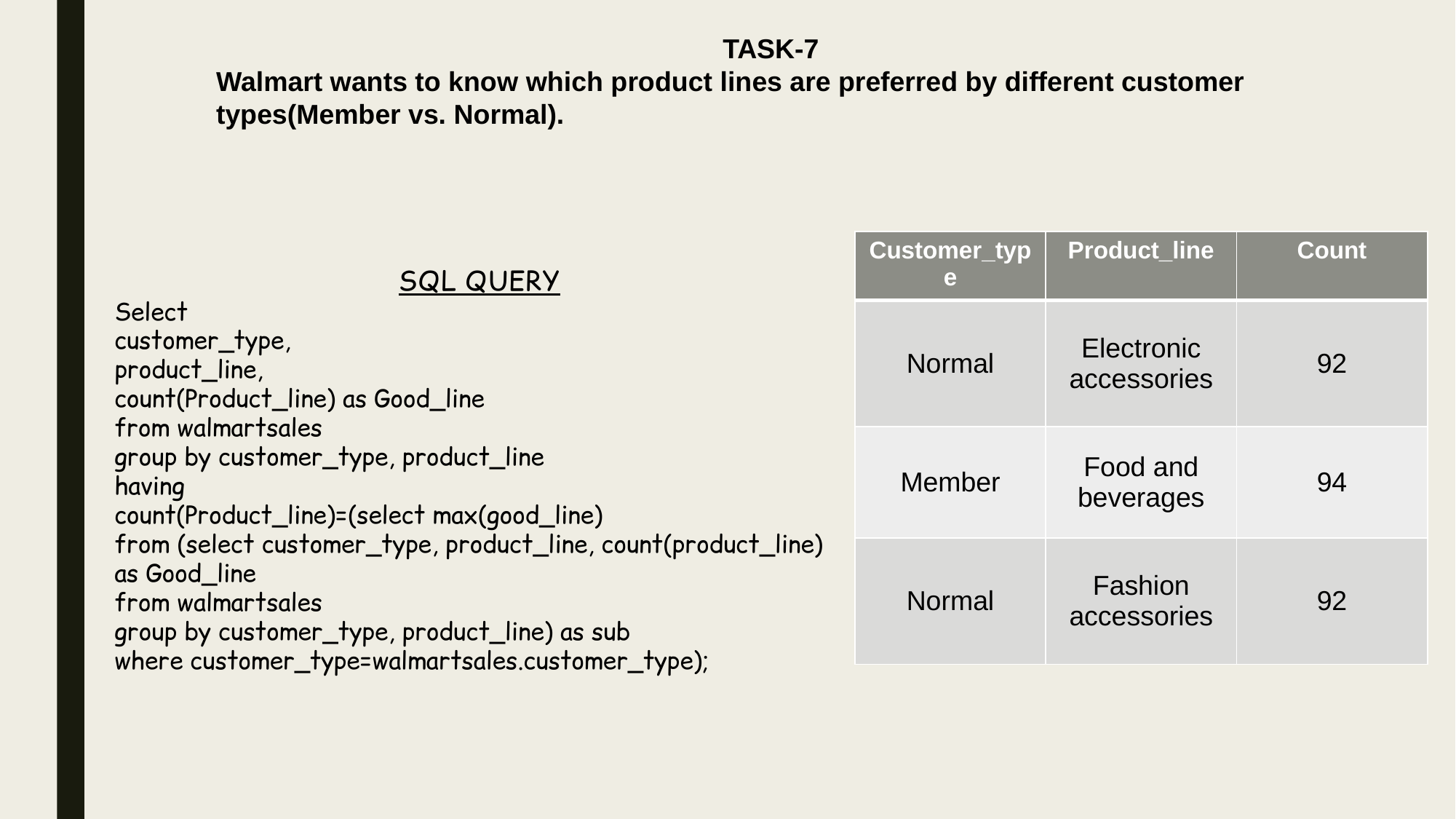

TASK-7
Walmart wants to know which product lines are preferred by different customer types(Member vs. Normal).
| Customer\_type | Product\_line | Count |
| --- | --- | --- |
| Normal | Electronic accessories | 92 |
| Member | Food and beverages | 94 |
| Normal | Fashion accessories | 92 |
SQL QUERY
Select
customer_type,
product_line,
count(Product_line) as Good_line
from walmartsales
group by customer_type, product_line
having
count(Product_line)=(select max(good_line)
from (select customer_type, product_line, count(product_line) as Good_line
from walmartsales
group by customer_type, product_line) as sub
where customer_type=walmartsales.customer_type);